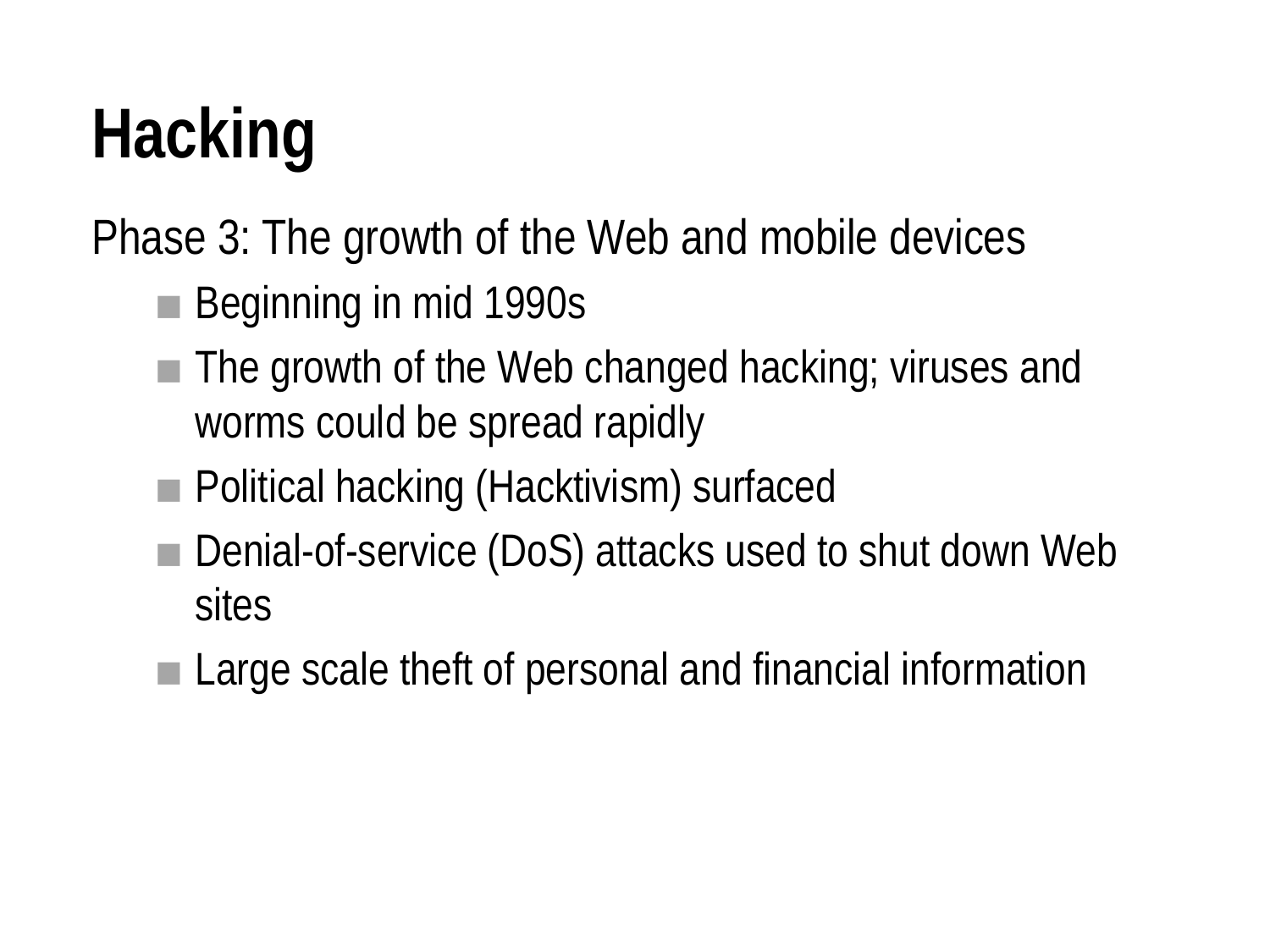

# Hacking
Phase 3: The growth of the Web and mobile devices
Beginning in mid 1990s
The growth of the Web changed hacking; viruses and worms could be spread rapidly
Political hacking (Hacktivism) surfaced
Denial-of-service (DoS) attacks used to shut down Web sites
Large scale theft of personal and financial information

Introduction to Online Crime